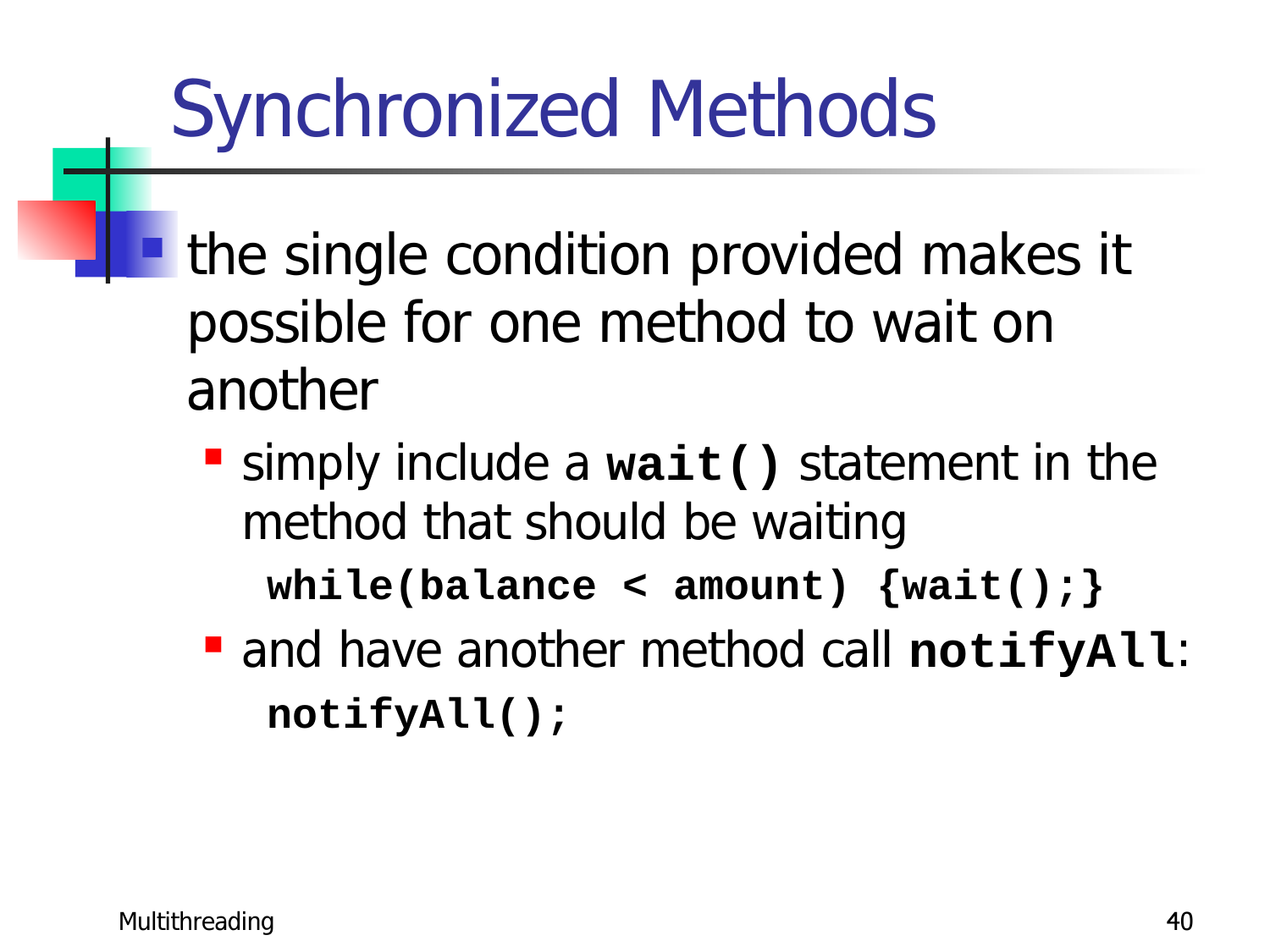

# Synchronized Methods
the single condition provided makes it possible for one method to wait on another
simply include a wait() statement in the method that should be waiting
while(balance < amount) {wait();}
and have another method call notifyAll:
notifyAll();
Multithreading
40